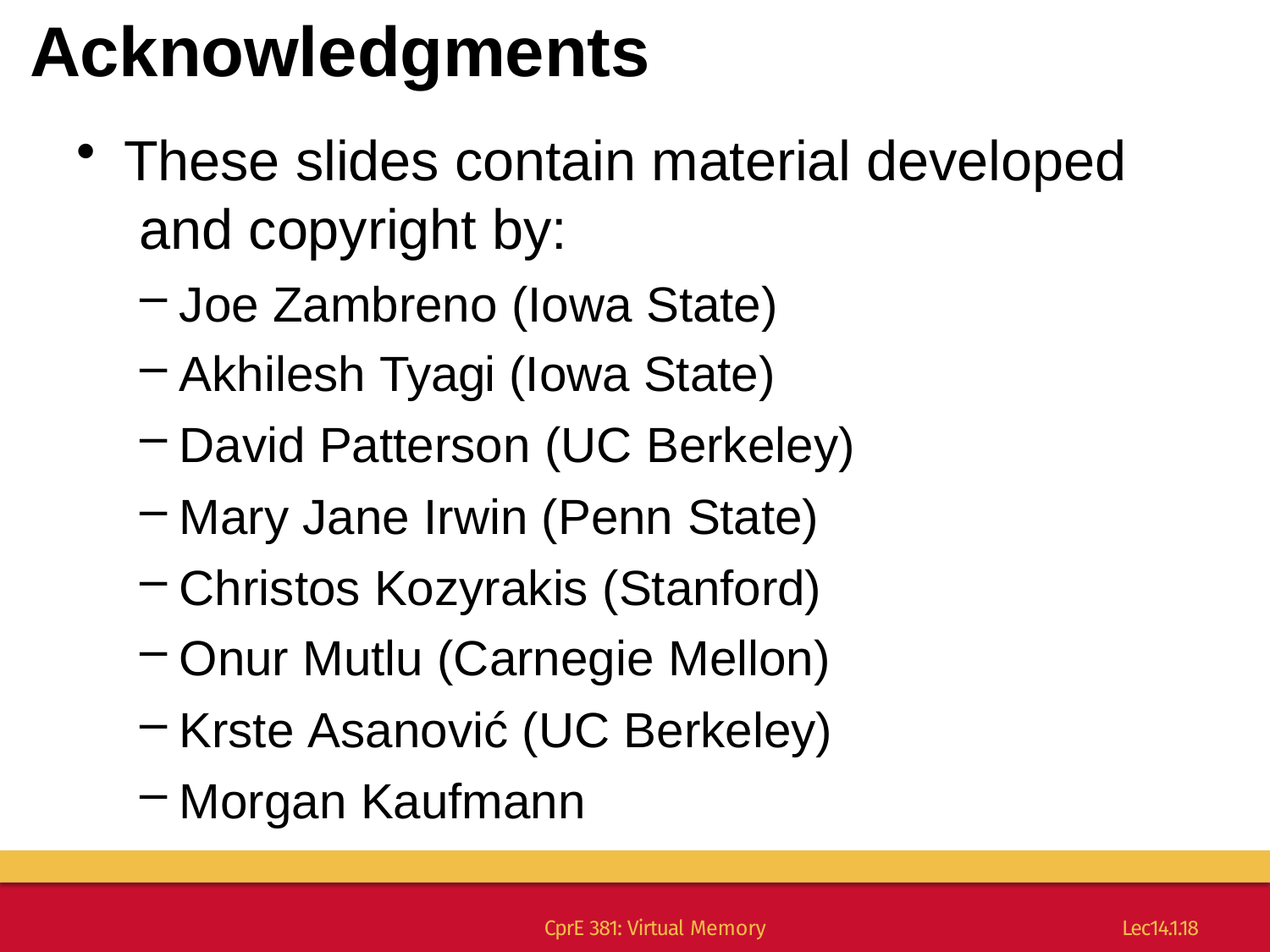

# Acknowledgments
These slides contain material developed  and copyright by:
Joe Zambreno (Iowa State)
Akhilesh Tyagi (Iowa State)
David Patterson (UC Berkeley)
Mary Jane Irwin (Penn State)
Christos Kozyrakis (Stanford)
Onur Mutlu (Carnegie Mellon)
Krste Asanović (UC Berkeley)
Morgan Kaufmann
CprE 381: Virtual Memory
Lec14.1.18